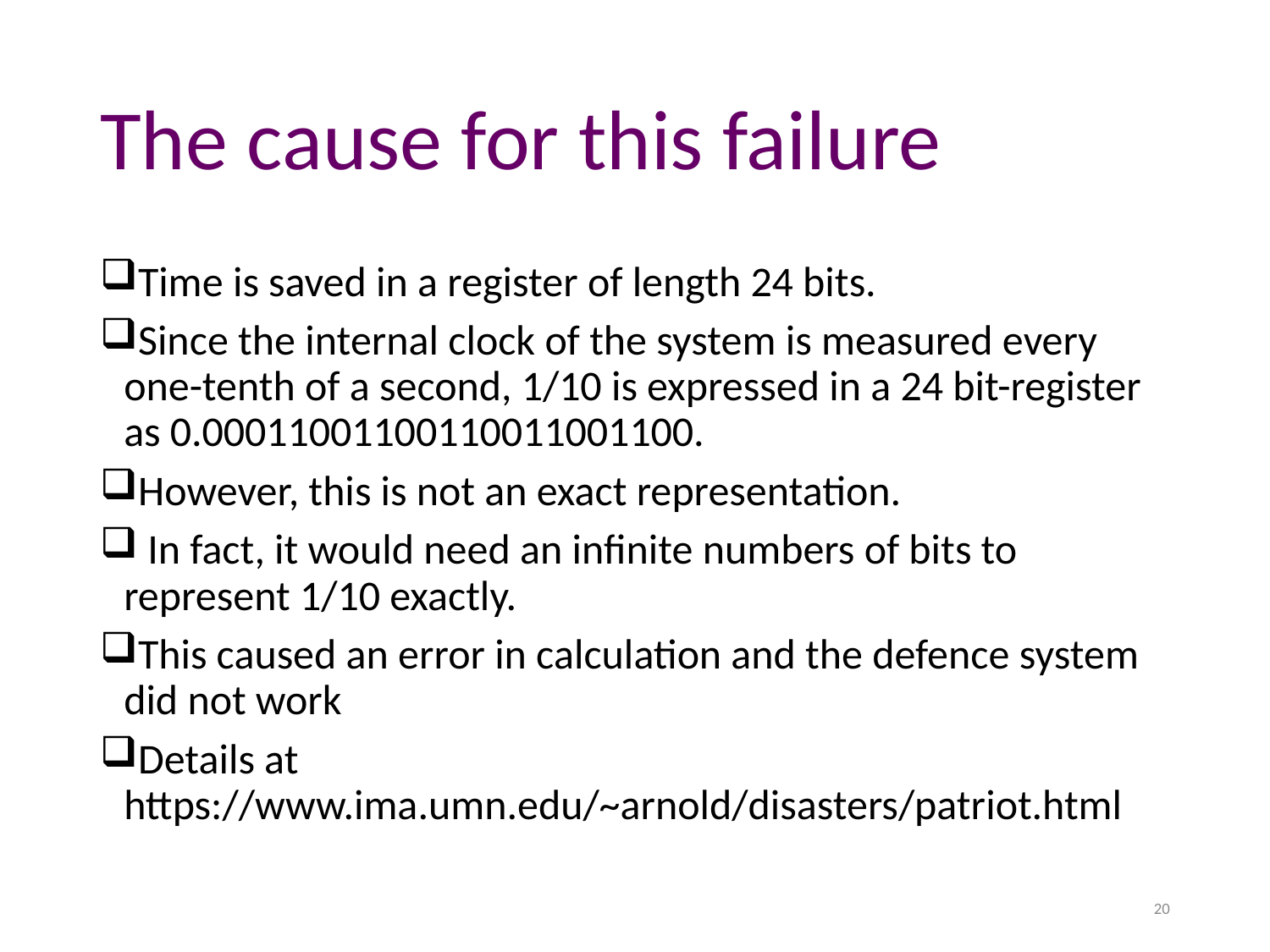

# The cause for this failure
Time is saved in a register of length 24 bits.
Since the internal clock of the system is measured every one-tenth of a second, 1/10 is expressed in a 24 bit-register as 0.00011001100110011001100.
However, this is not an exact representation.
 In fact, it would need an infinite numbers of bits to represent 1/10 exactly.
This caused an error in calculation and the defence system did not work
Details at https://www.ima.umn.edu/~arnold/disasters/patriot.html
20